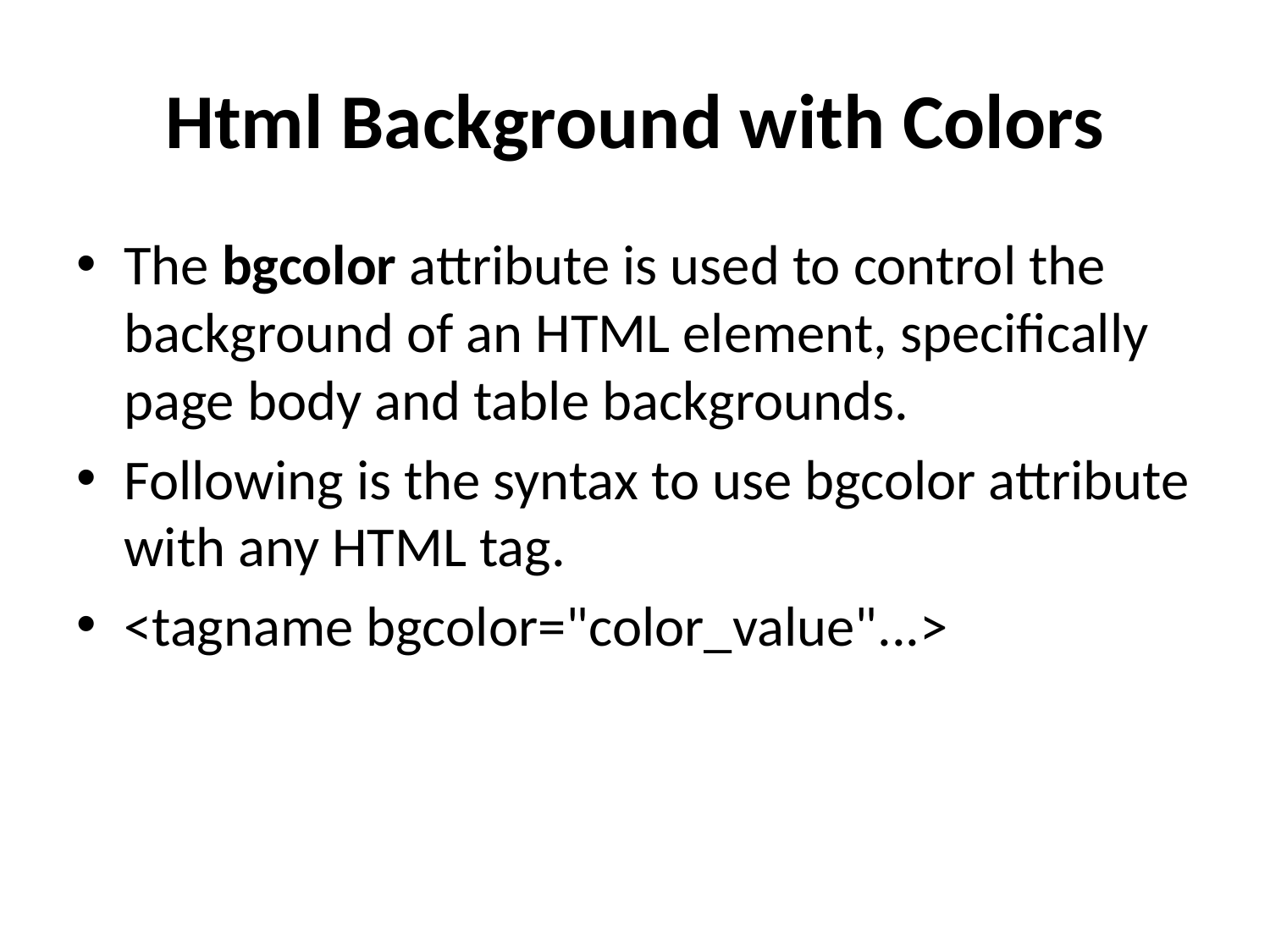

# Html Background with Colors
The bgcolor attribute is used to control the background of an HTML element, specifically page body and table backgrounds.
Following is the syntax to use bgcolor attribute with any HTML tag.
<tagname bgcolor="color_value"...>